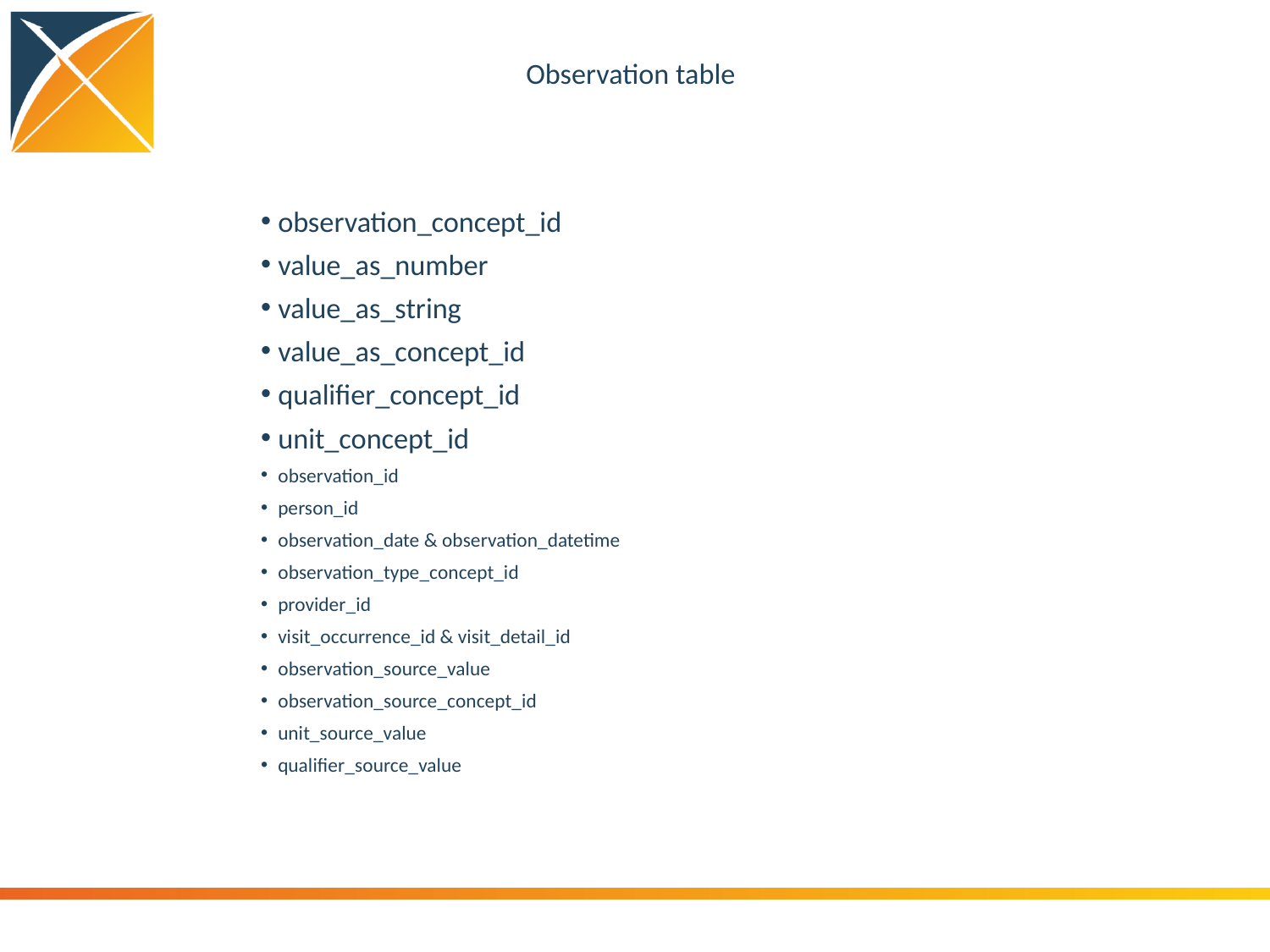

# Observation table
observation_concept_id
value_as_number
value_as_string
value_as_concept_id
qualifier_concept_id
unit_concept_id
observation_id
person_id
observation_date & observation_datetime
observation_type_concept_id
provider_id
visit_occurrence_id & visit_detail_id
observation_source_value
observation_source_concept_id
unit_source_value
qualifier_source_value